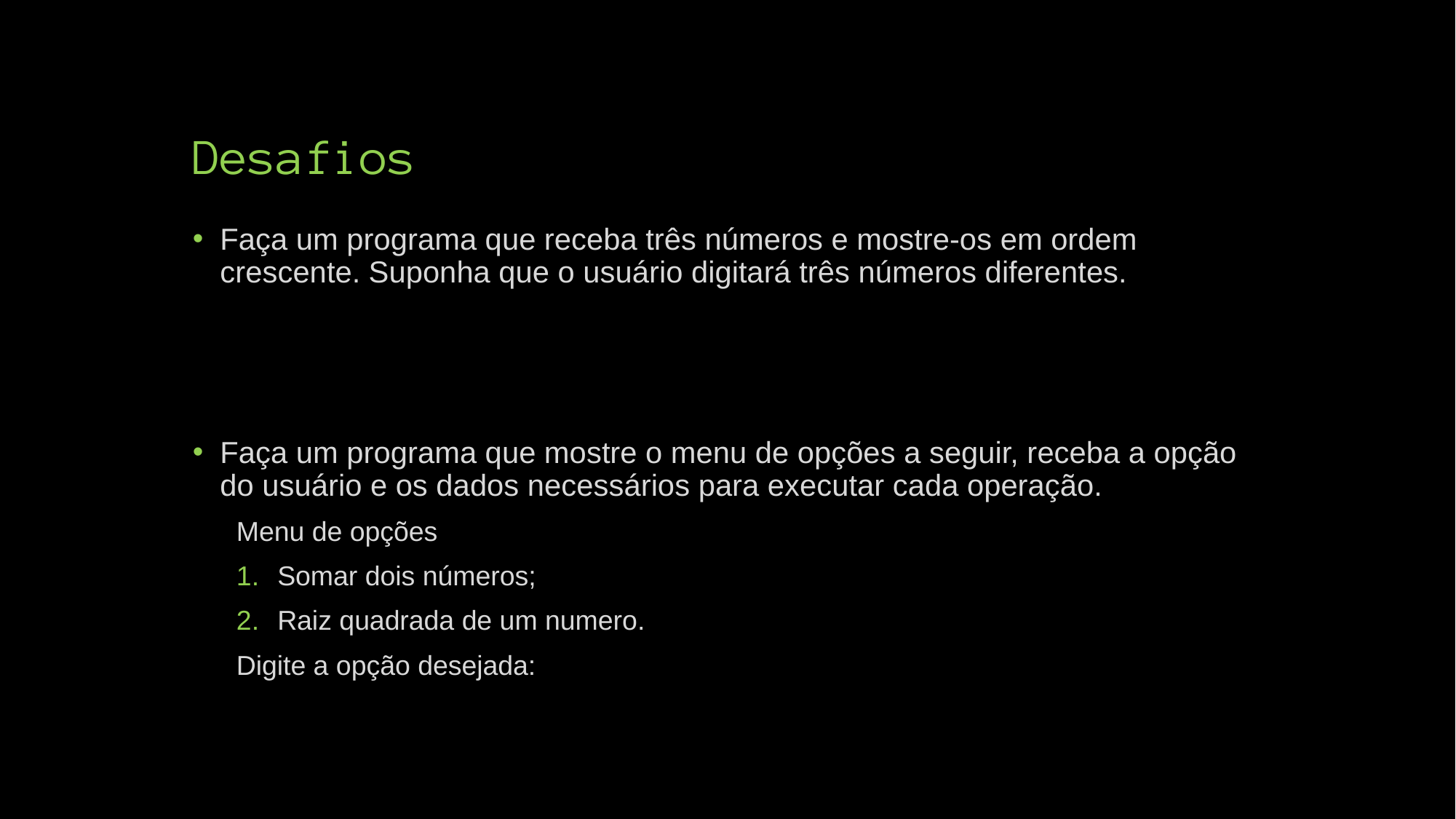

# Desafios
Faça um programa que receba três números e mostre-os em ordem crescente. Suponha que o usuário digitará três números diferentes.

Faça um programa que mostre o menu de opções a seguir, receba a opção do usuário e os dados necessários para executar cada operação.
Menu de opções
Somar dois números;
Raiz quadrada de um numero.
Digite a opção desejada: